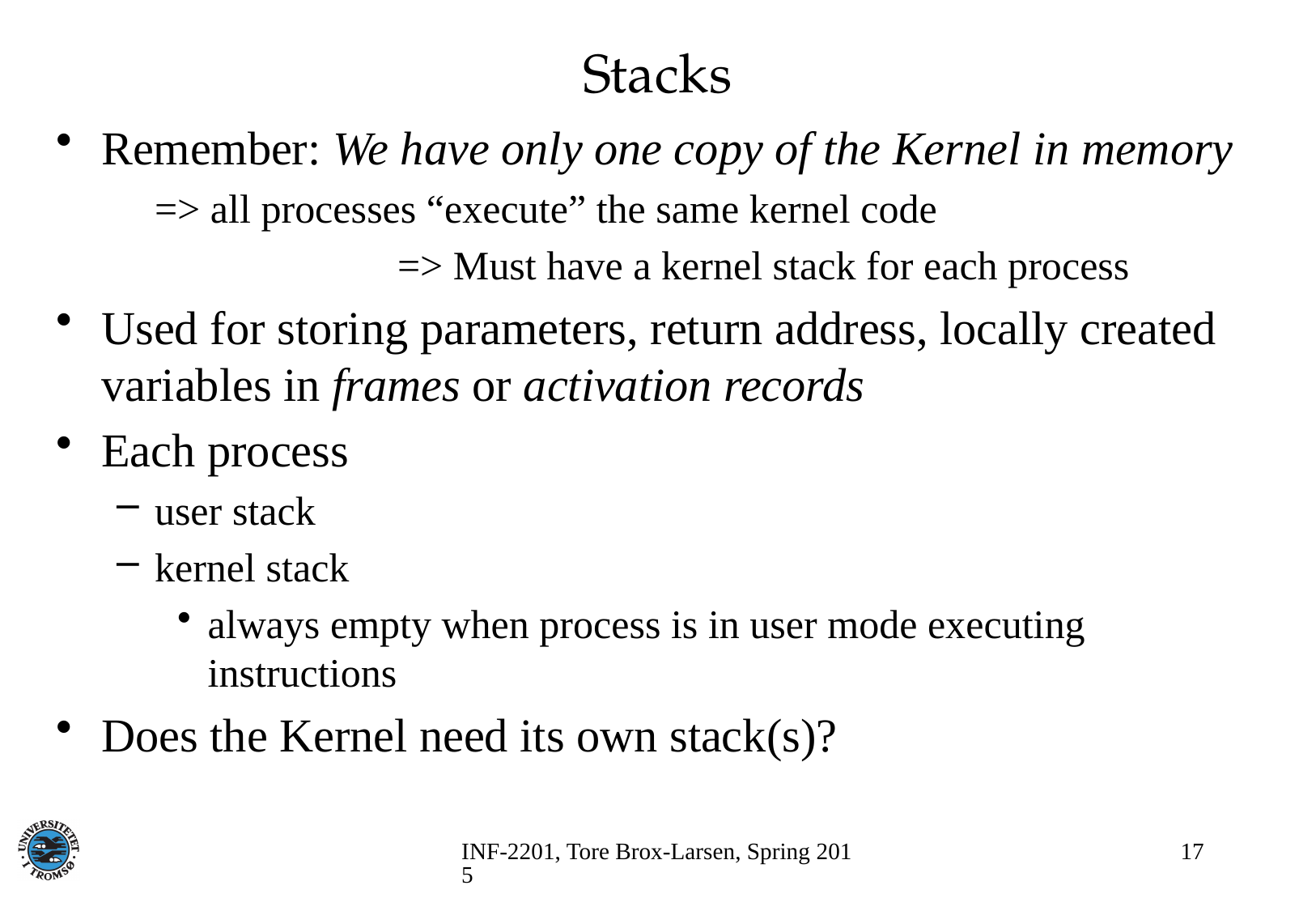

# Stacks
Remember: We have only one copy of the Kernel in memory
	=> all processes “execute” the same kernel code
			=> Must have a kernel stack for each process
Used for storing parameters, return address, locally created variables in frames or activation records
Each process
user stack
kernel stack
always empty when process is in user mode executing instructions
Does the Kernel need its own stack(s)?

INF-2201, Tore Brox-Larsen, Spring 2015
17